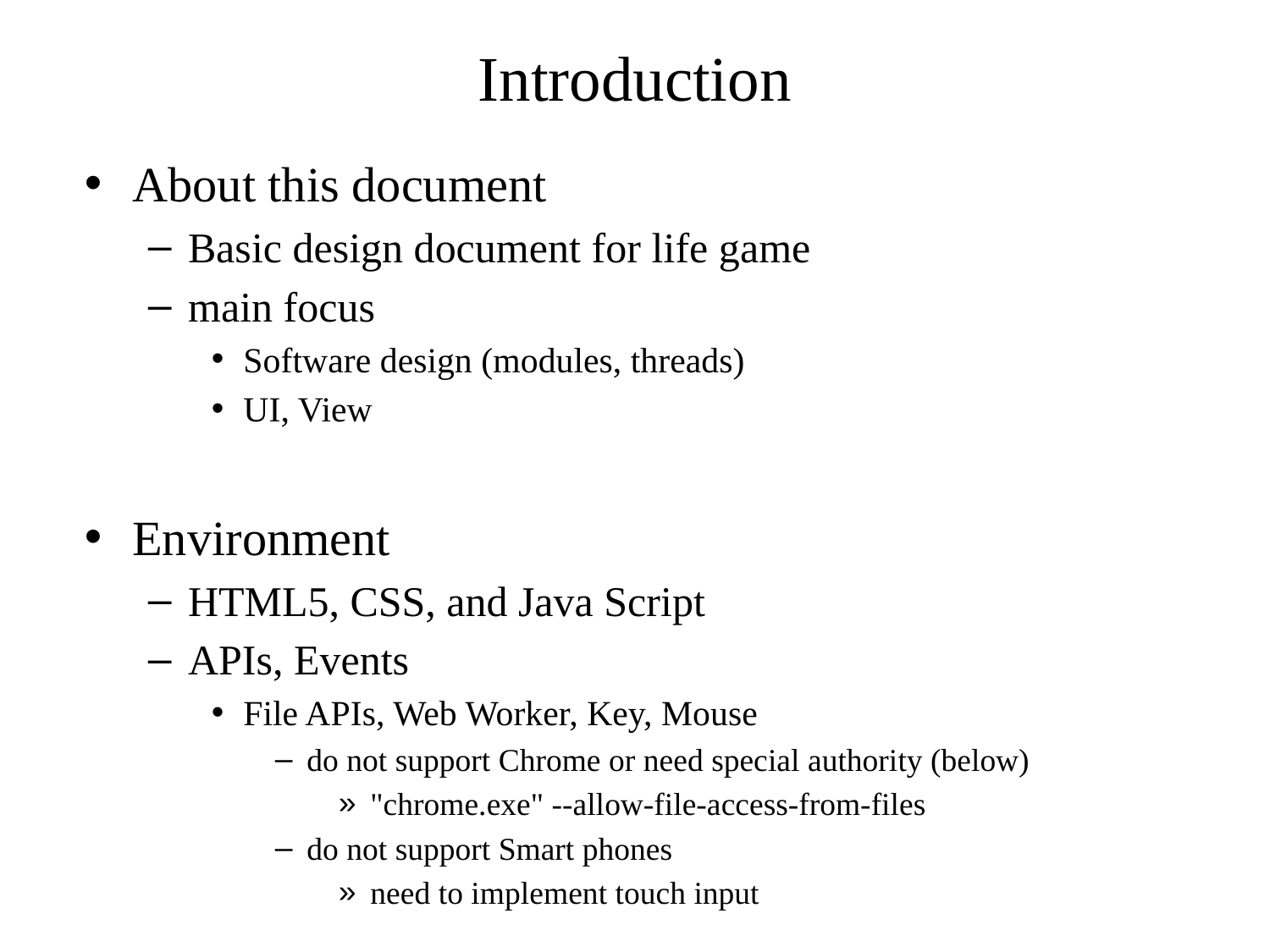

Introduction
About this document
Basic design document for life game
main focus
Software design (modules, threads)
UI, View

Environment
HTML5, CSS, and Java Script
APIs, Events
File APIs, Web Worker, Key, Mouse
do not support Chrome or need special authority (below)
"chrome.exe" --allow-file-access-from-files
do not support Smart phones
need to implement touch input